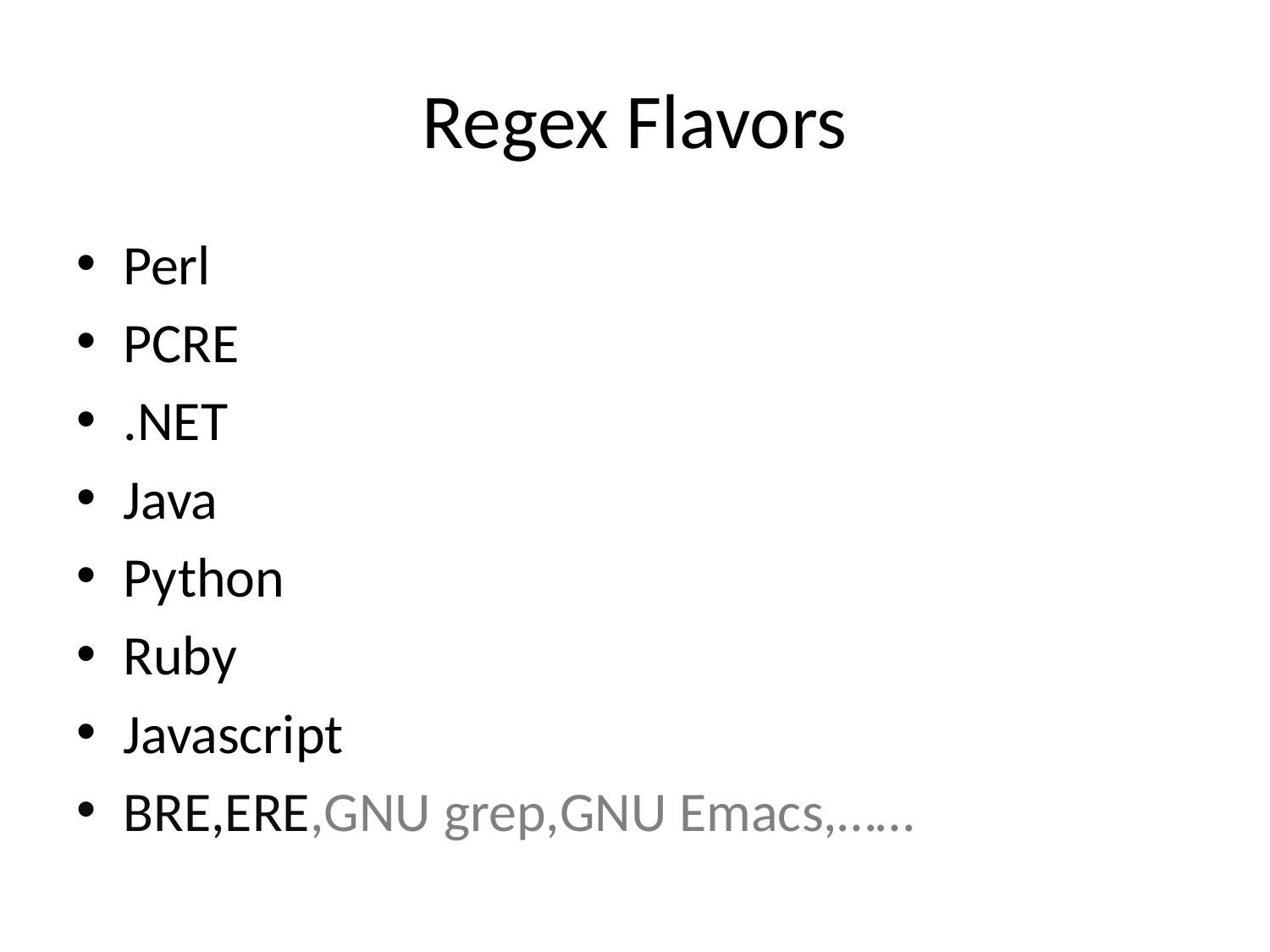

# Regex Flavors
Perl
PCRE
.NET
Java
Python
Ruby
Javascript
BRE,ERE,GNU grep,GNU Emacs,……